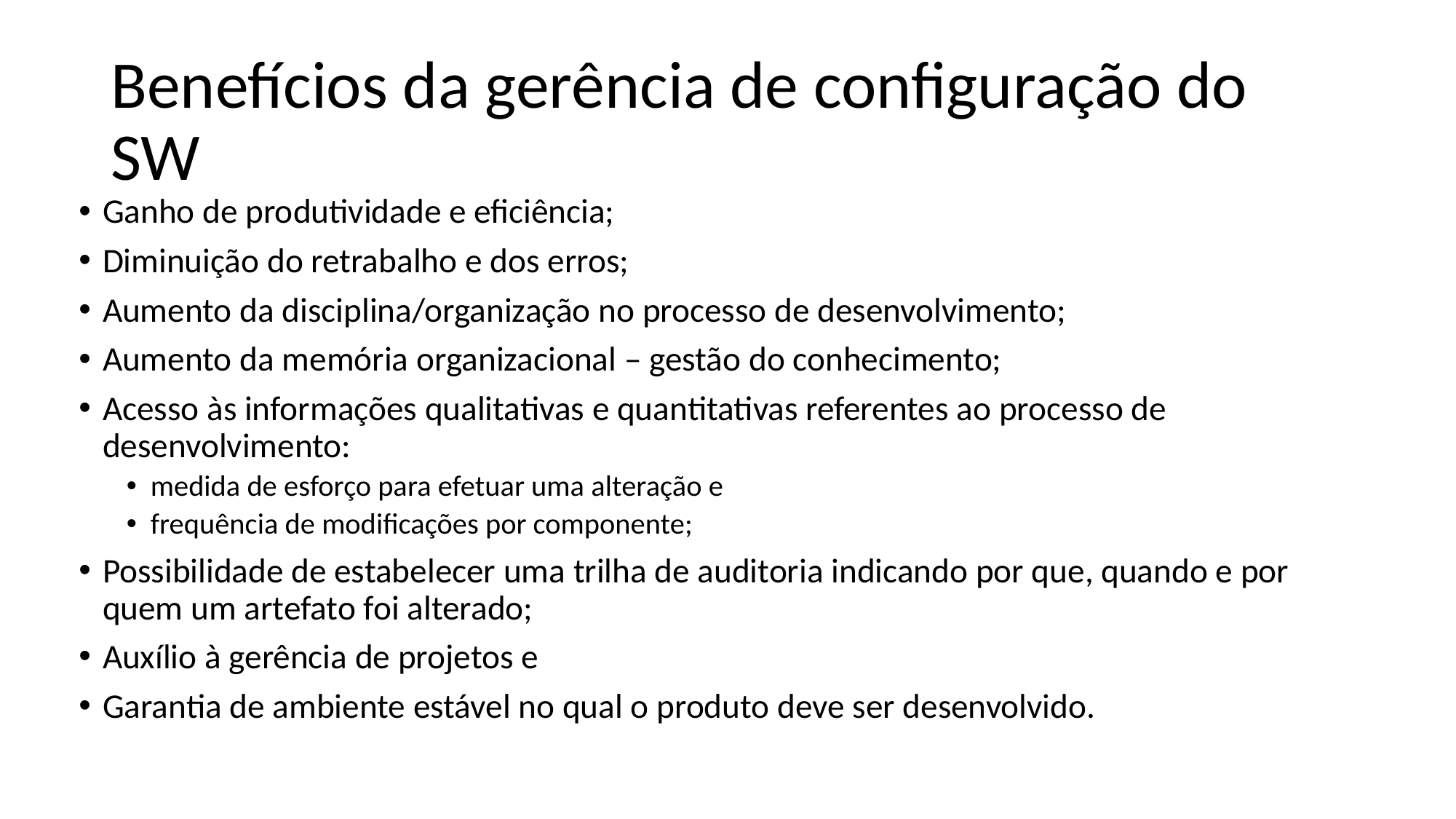

# Benefícios da gerência de configuração do SW
Ganho de produtividade e eficiência;
Diminuição do retrabalho e dos erros;
Aumento da disciplina/organização no processo de desenvolvimento;
Aumento da memória organizacional – gestão do conhecimento;
Acesso às informações qualitativas e quantitativas referentes ao processo de desenvolvimento:
medida de esforço para efetuar uma alteração e
frequência de modificações por componente;
Possibilidade de estabelecer uma trilha de auditoria indicando por que, quando e por quem um artefato foi alterado;
Auxílio à gerência de projetos e
Garantia de ambiente estável no qual o produto deve ser desenvolvido.